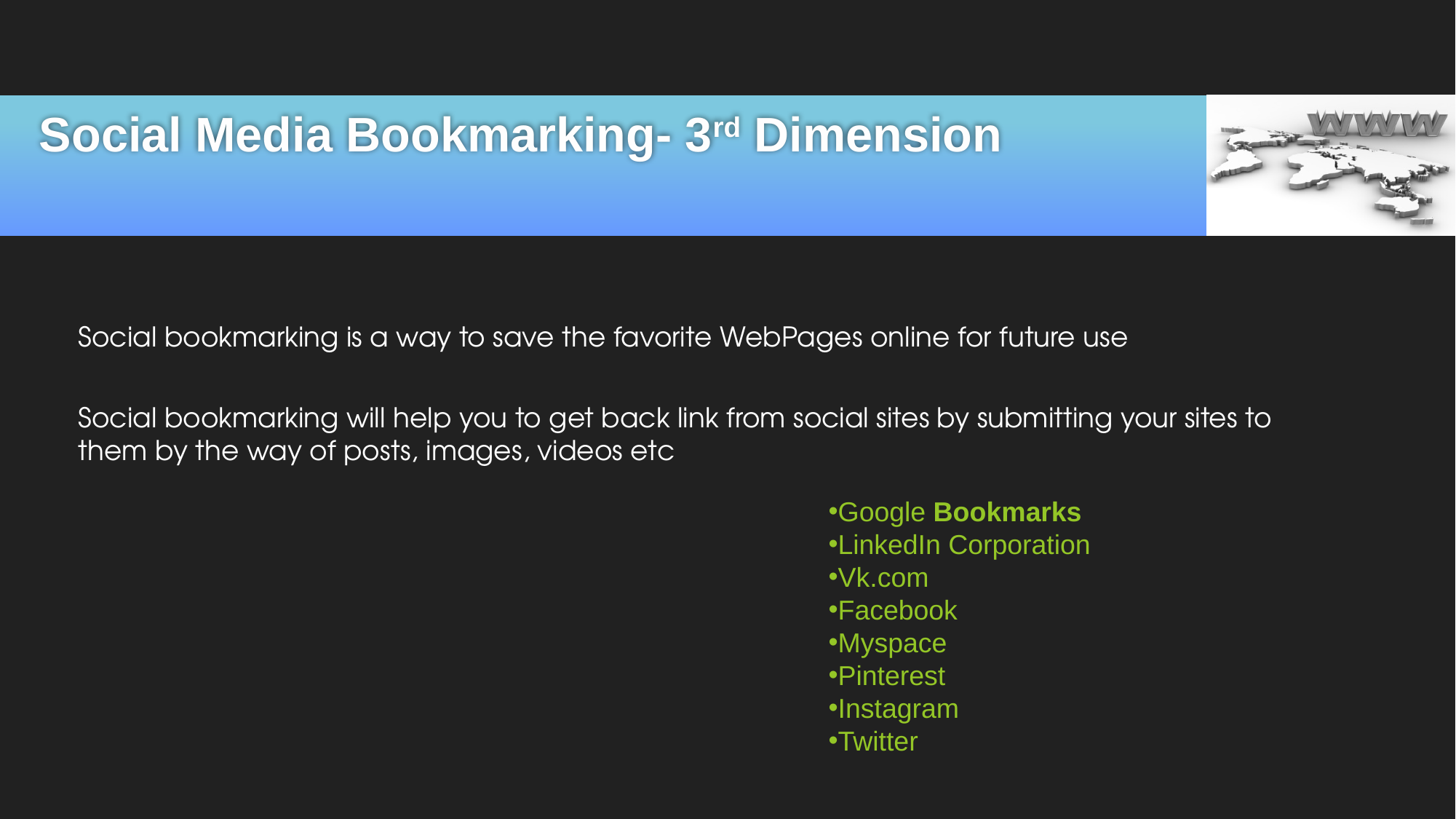

# Social Media Bookmarking- 3rd Dimension

Social bookmarking is a way to save the favorite WebPages online for future use
Social bookmarking will help you to get back link from social sites by submitting your sites to them by the way of posts, images, videos etc
Google Bookmarks
LinkedIn Corporation
Vk.com
Facebook
Myspace
Pinterest
Instagram
Twitter